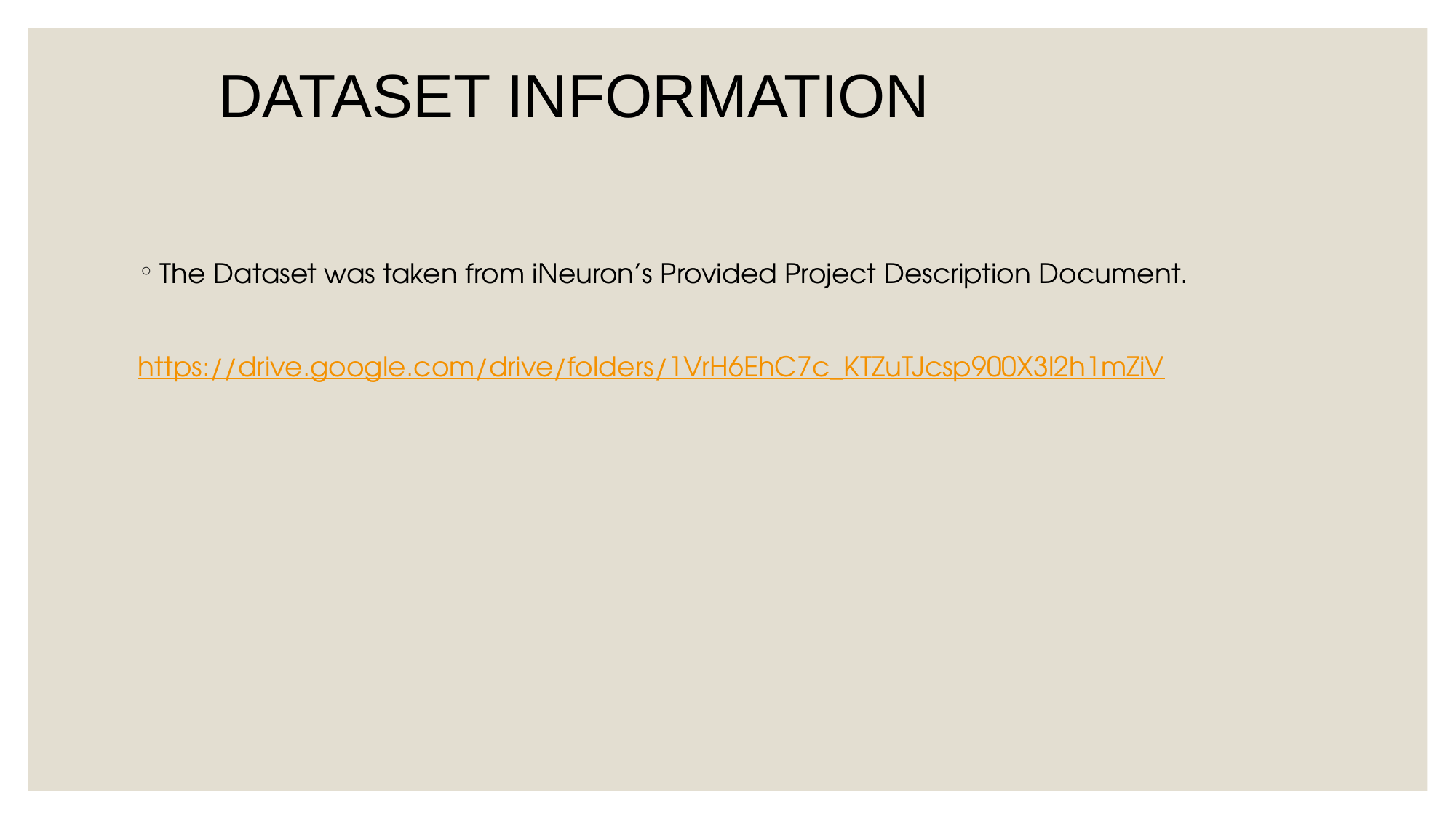

# DATASET INFORMATION
The Dataset was taken from iNeuron’s Provided Project Description Document.

https://drive.google.com/drive/folders/1VrH6EhC7c_KTZuTJcsp900X3l2h1mZiV